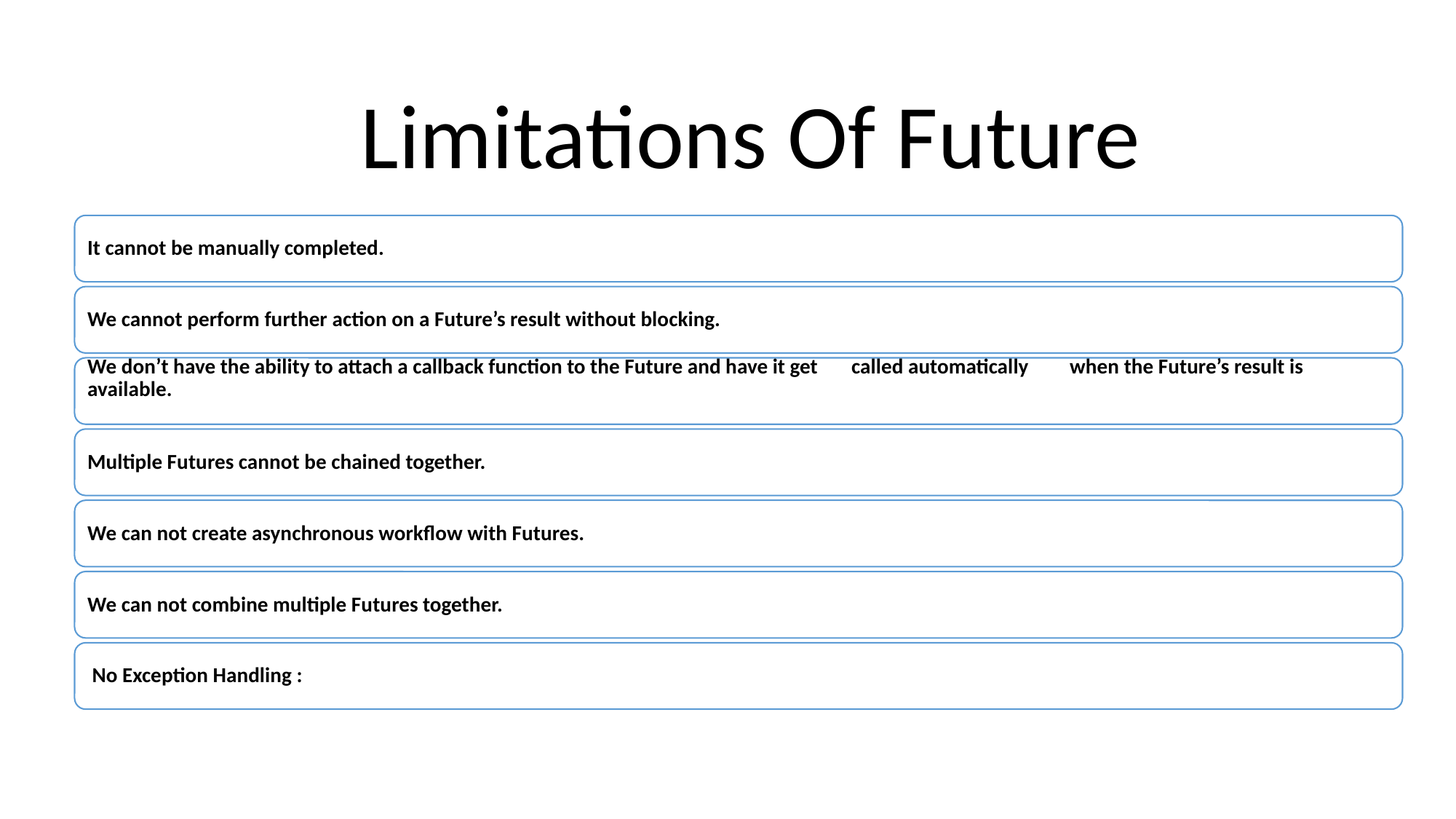

# Limitations Of Future
It cannot be manually completed.
We cannot perform further action on a Future’s result without blocking.
We don’t have the ability to attach a callback function to the Future and have it get 	called automatically 	when the Future’s result is available.
Multiple Futures cannot be chained together.
We can not create asynchronous workflow with Futures.
We can not combine multiple Futures together.
 No Exception Handling :